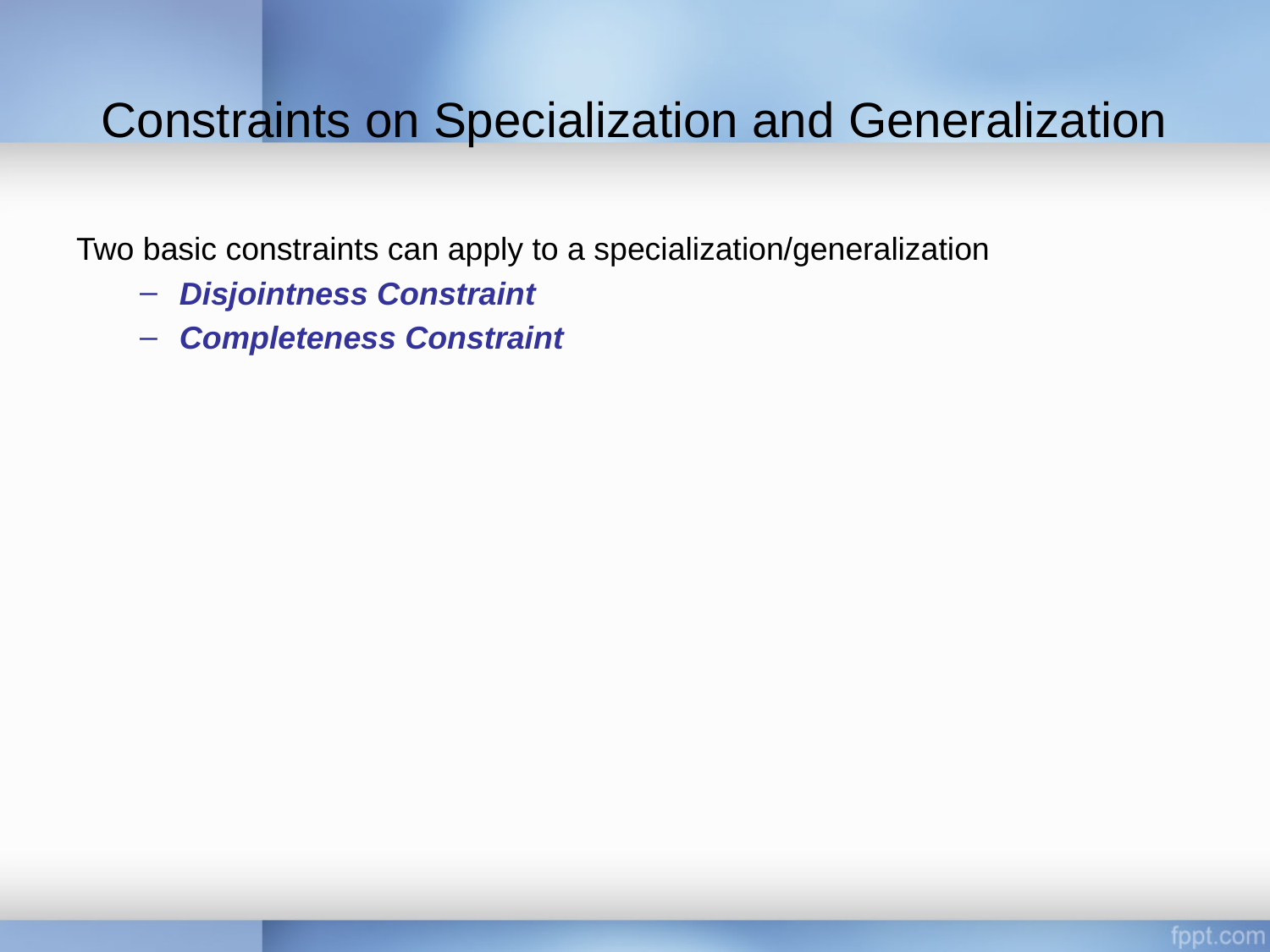

# Constraints on Specialization and Generalization
Two basic constraints can apply to a specialization/generalization
Disjointness Constraint
Completeness Constraint